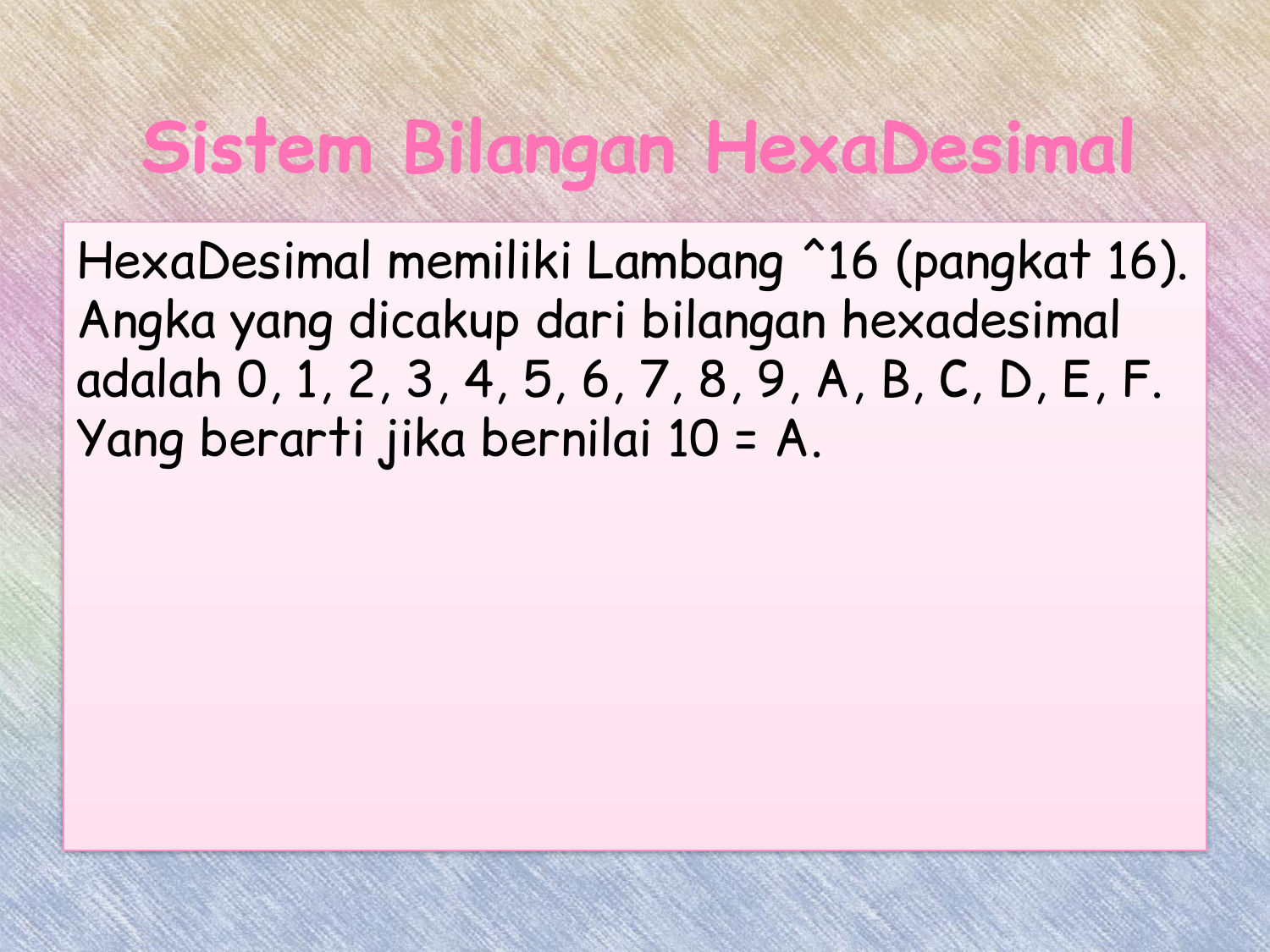

Sistem Bilangan HexaDesimal
HexaDesimal memiliki Lambang ^16 (pangkat 16). Angka yang dicakup dari bilangan hexadesimal adalah 0, 1, 2, 3, 4, 5, 6, 7, 8, 9, A, B, C, D, E, F. Yang berarti jika bernilai 10 = A.